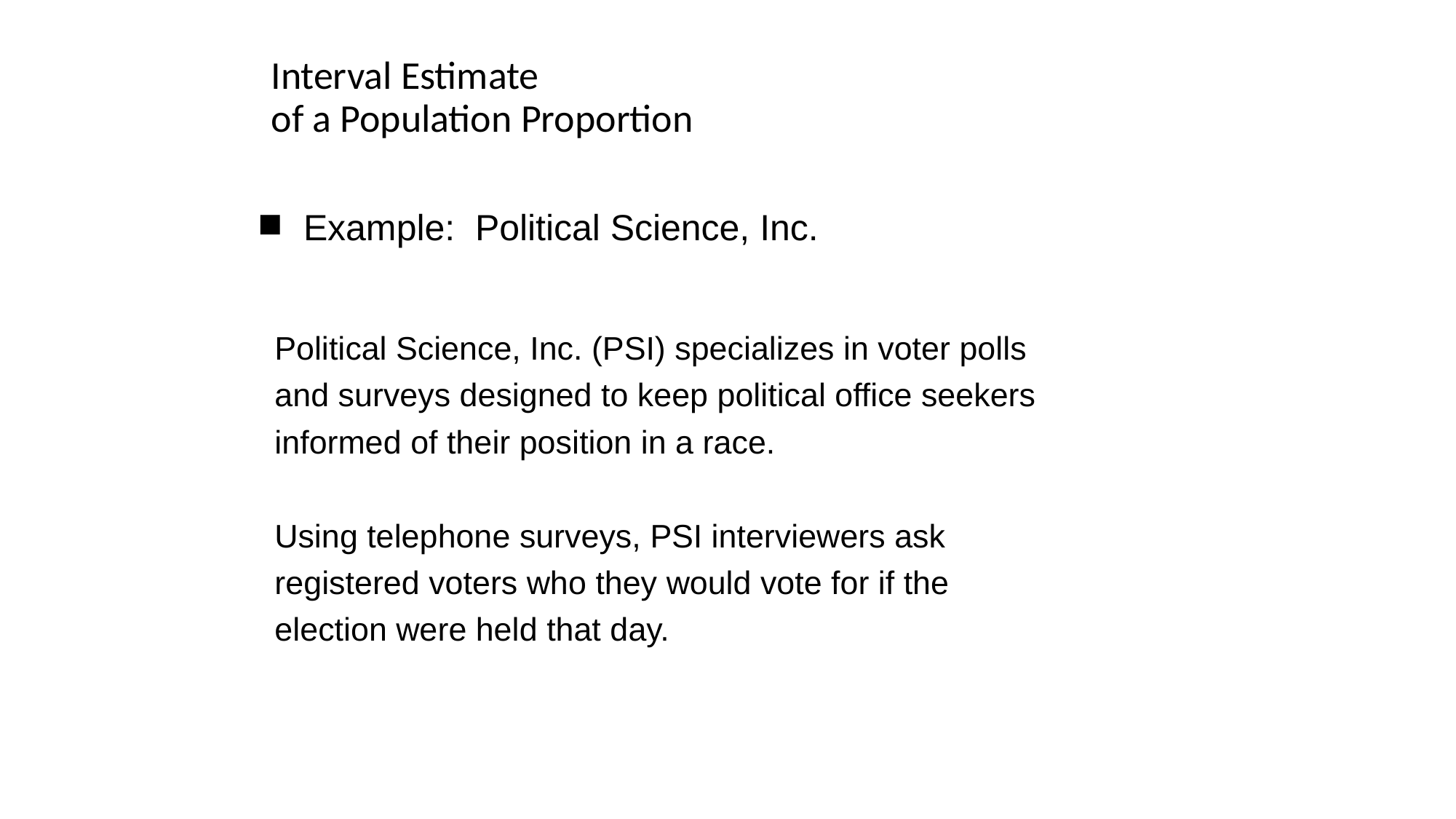

# Interval Estimate of a Population Proportion
Example:  Political Science, Inc.
Political Science, Inc. (PSI) specializes in voter polls
and surveys designed to keep political office seekers
informed of their position in a race.

Using telephone surveys, PSI interviewers ask
registered voters who they would vote for if the
election were held that day.